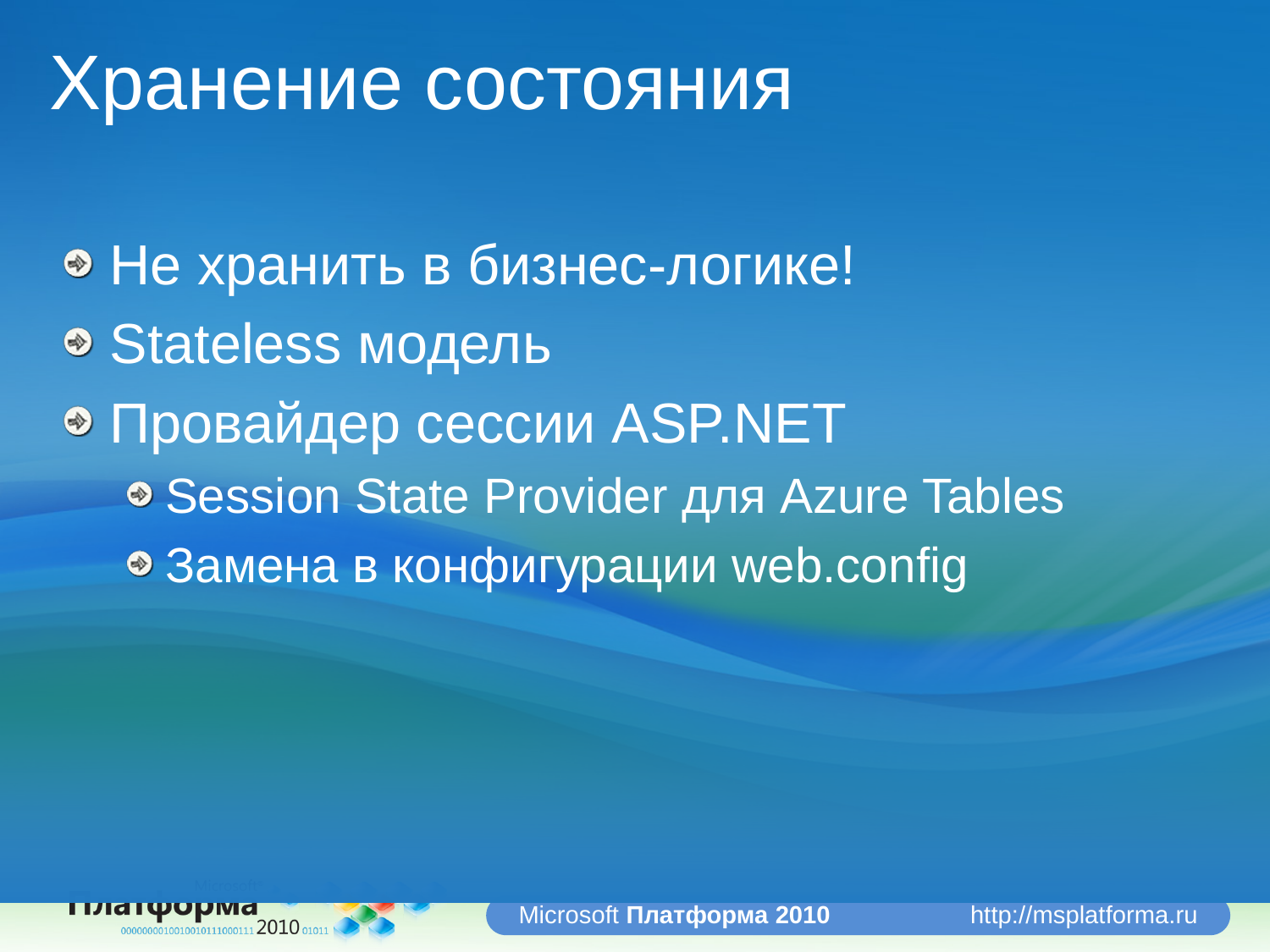

# Хранение состояния
Не хранить в бизнес-логике!
Stateless модель
Провайдер сессии ASP.NET
Session State Provider для Azure Tables
Замена в конфигурации web.config